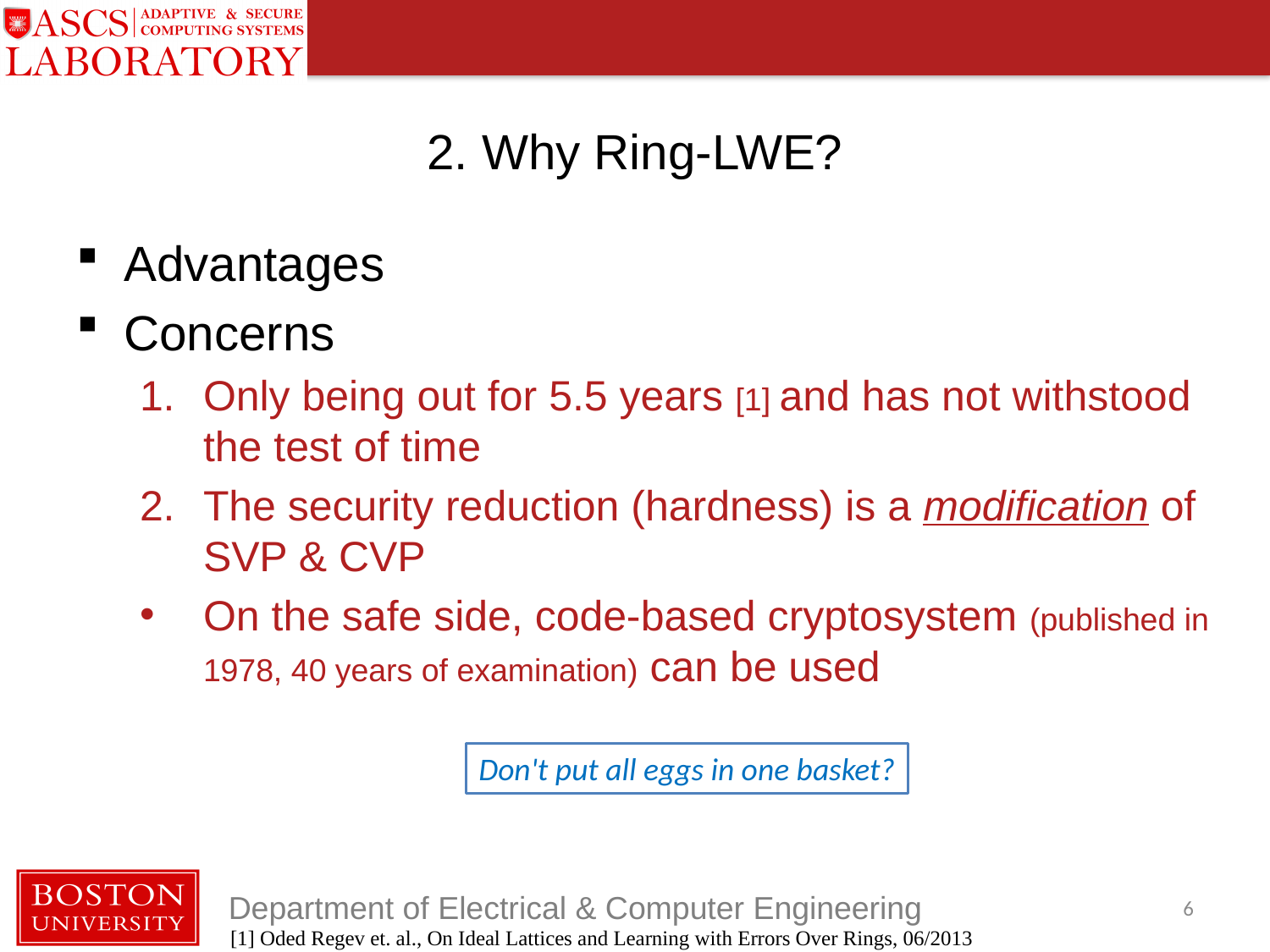

# 2. Why Ring-LWE?
Advantages
Concerns
Only being out for 5.5 years [1] and has not withstood the test of time
The security reduction (hardness) is a modification of SVP & CVP
On the safe side, code-based cryptosystem (published in 1978, 40 years of examination) can be used
Don't put all eggs in one basket?
6
[1] Oded Regev et. al., On Ideal Lattices and Learning with Errors Over Rings, 06/2013